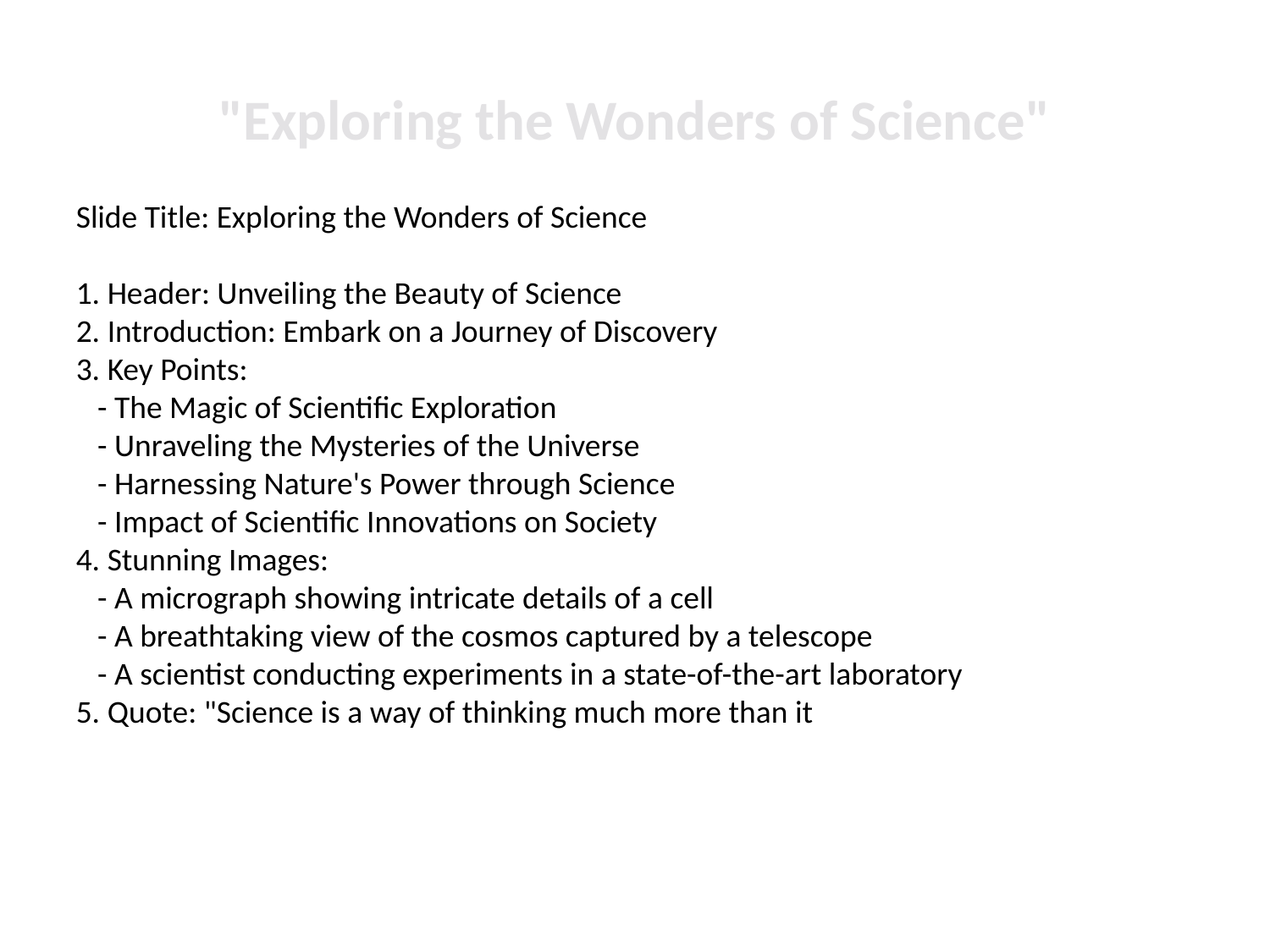

# "Exploring the Wonders of Science"

Slide Title: Exploring the Wonders of Science
1. Header: Unveiling the Beauty of Science
2. Introduction: Embark on a Journey of Discovery
3. Key Points:
   - The Magic of Scientific Exploration
   - Unraveling the Mysteries of the Universe
   - Harnessing Nature's Power through Science
   - Impact of Scientific Innovations on Society
4. Stunning Images:
   - A micrograph showing intricate details of a cell
   - A breathtaking view of the cosmos captured by a telescope
   - A scientist conducting experiments in a state-of-the-art laboratory
5. Quote: "Science is a way of thinking much more than it